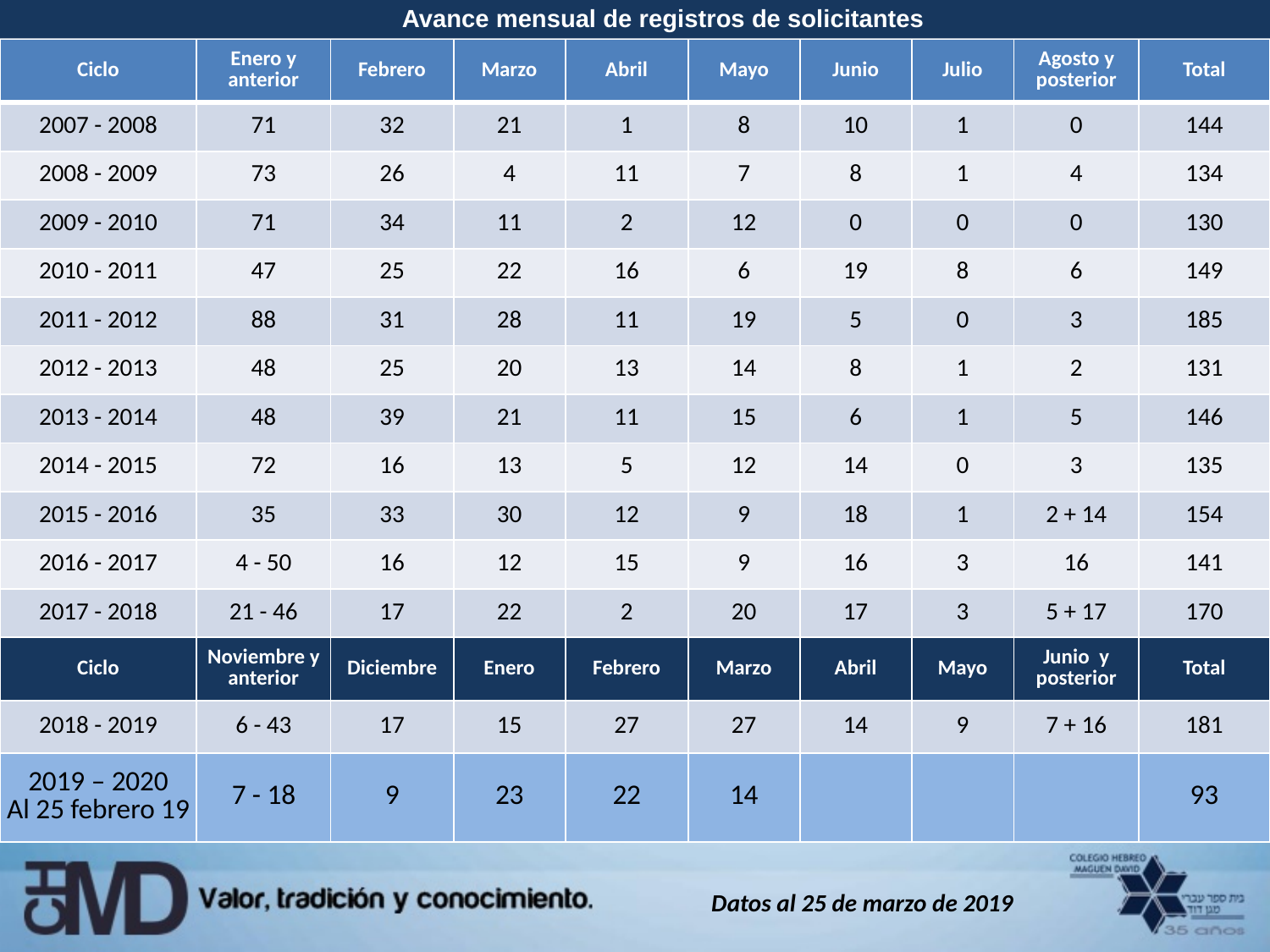

Avance mensual de registros de solicitantes
| Ciclo | Enero y anterior | Febrero | Marzo | Abril | Mayo | Junio | Julio | Agosto y posterior | Total |
| --- | --- | --- | --- | --- | --- | --- | --- | --- | --- |
| 2007 - 2008 | 71 | 32 | 21 | 1 | 8 | 10 | 1 | 0 | 144 |
| 2008 - 2009 | 73 | 26 | 4 | 11 | 7 | 8 | 1 | 4 | 134 |
| 2009 - 2010 | 71 | 34 | 11 | 2 | 12 | 0 | 0 | 0 | 130 |
| 2010 - 2011 | 47 | 25 | 22 | 16 | 6 | 19 | 8 | 6 | 149 |
| 2011 - 2012 | 88 | 31 | 28 | 11 | 19 | 5 | 0 | 3 | 185 |
| 2012 - 2013 | 48 | 25 | 20 | 13 | 14 | 8 | 1 | 2 | 131 |
| 2013 - 2014 | 48 | 39 | 21 | 11 | 15 | 6 | 1 | 5 | 146 |
| 2014 - 2015 | 72 | 16 | 13 | 5 | 12 | 14 | 0 | 3 | 135 |
| 2015 - 2016 | 35 | 33 | 30 | 12 | 9 | 18 | 1 | 2 + 14 | 154 |
| 2016 - 2017 | 4 - 50 | 16 | 12 | 15 | 9 | 16 | 3 | 16 | 141 |
| 2017 - 2018 | 21 - 46 | 17 | 22 | 2 | 20 | 17 | 3 | 5 + 17 | 170 |
| Ciclo | Noviembre y anterior | Diciembre | Enero | Febrero | Marzo | Abril | Mayo | Junio y posterior | Total |
| 2018 - 2019 | 6 - 43 | 17 | 15 | 27 | 27 | 14 | 9 | 7 + 16 | 181 |
| 2019 – 2020 Al 25 febrero 19 | 7 - 18 | 9 | 23 | 22 | 14 |  |  |  | 93 |
Título
Subtítulo
Datos al 25 de marzo de 2019